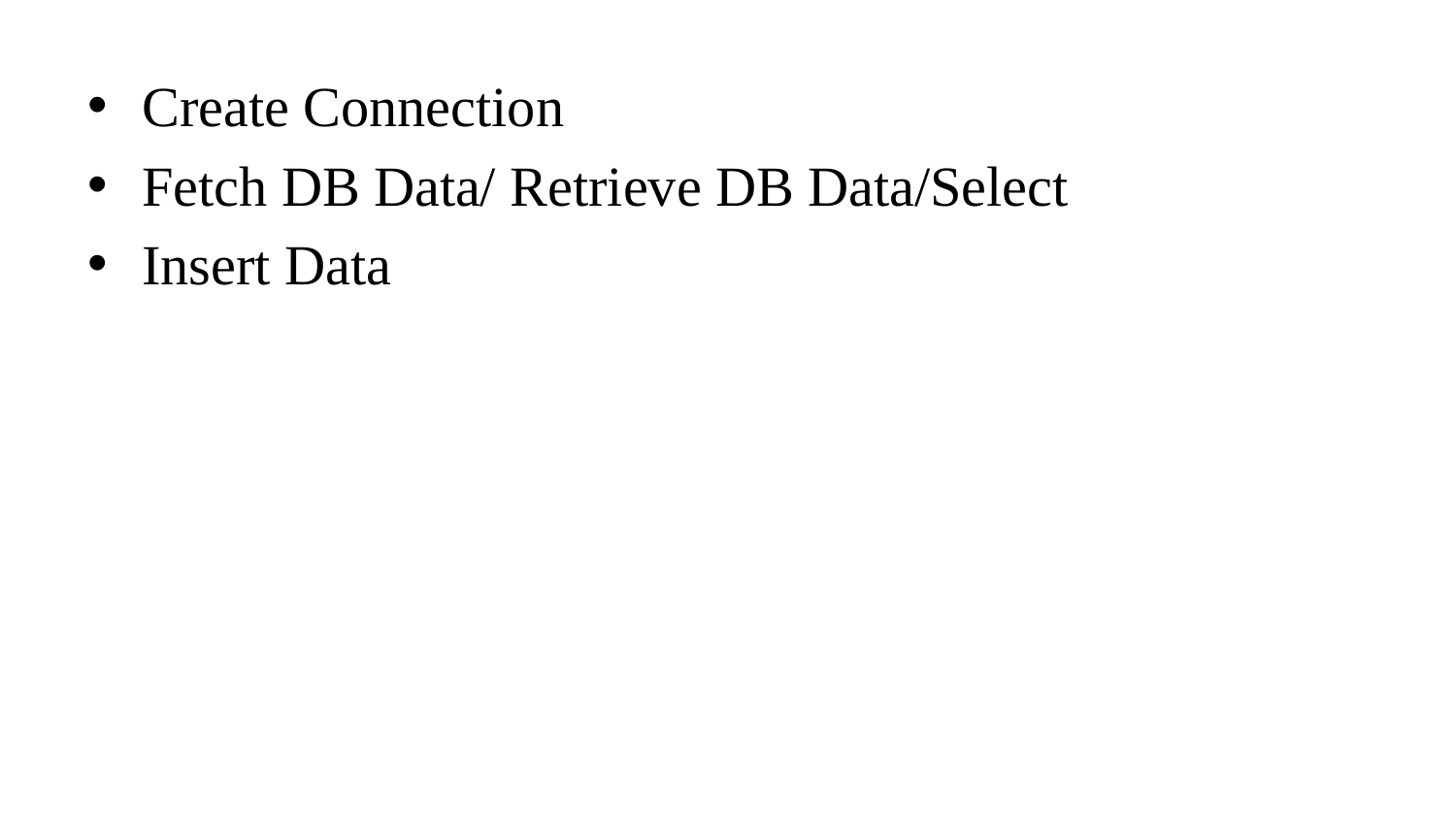

Create Connection
Fetch DB Data/ Retrieve DB Data/Select
Insert Data